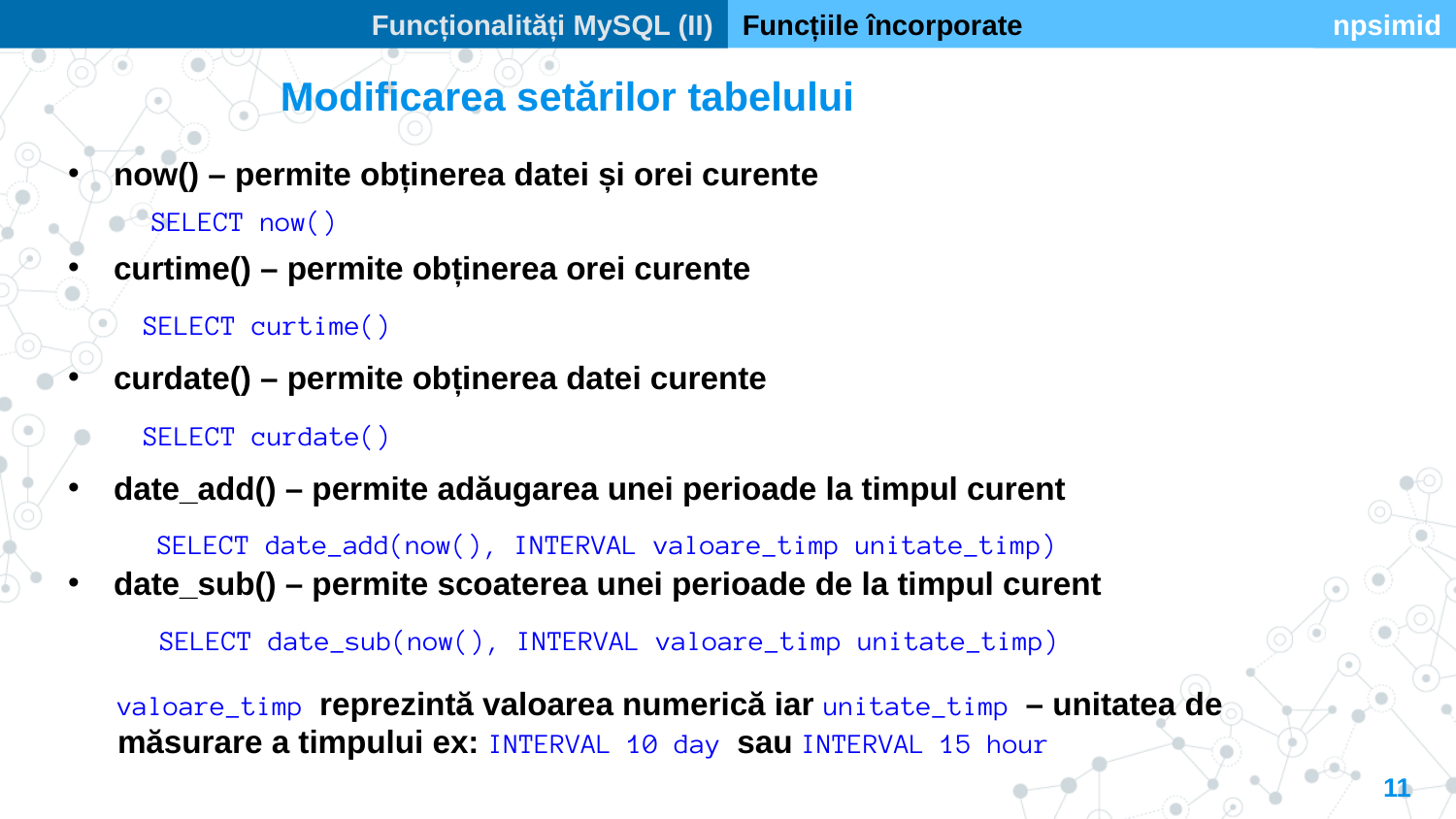

Funcționalități MySQL (II)
Funcțiile încorporate
npsimid
Modificarea setărilor tabelului
now() – permite obținerea datei și orei curente
SELECT now()
curtime() – permite obținerea orei curente
SELECT curtime()
curdate() – permite obținerea datei curente
SELECT curdate()
date_add() – permite adăugarea unei perioade la timpul curent
SELECT date_add(now(), INTERVAL valoare_timp unitate_timp)
date_sub() – permite scoaterea unei perioade de la timpul curent
SELECT date_sub(now(), INTERVAL valoare_timp unitate_timp)
valoare_timp reprezintă valoarea numerică iar unitate_timp – unitatea de măsurare a timpului ex: INTERVAL 10 day sau INTERVAL 15 hour
11